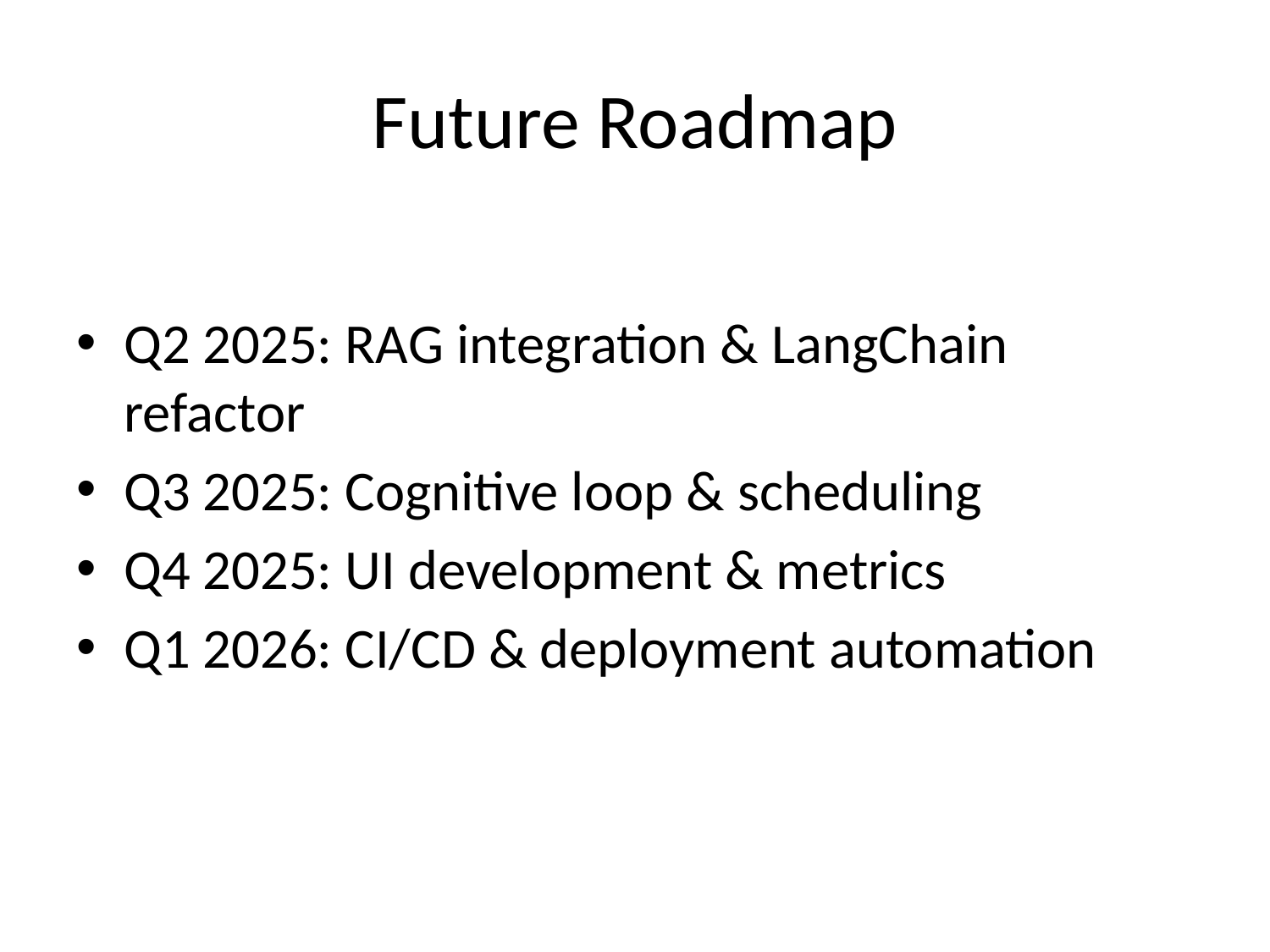

# Future Roadmap

Q2 2025: RAG integration & LangChain refactor
Q3 2025: Cognitive loop & scheduling
Q4 2025: UI development & metrics
Q1 2026: CI/CD & deployment automation